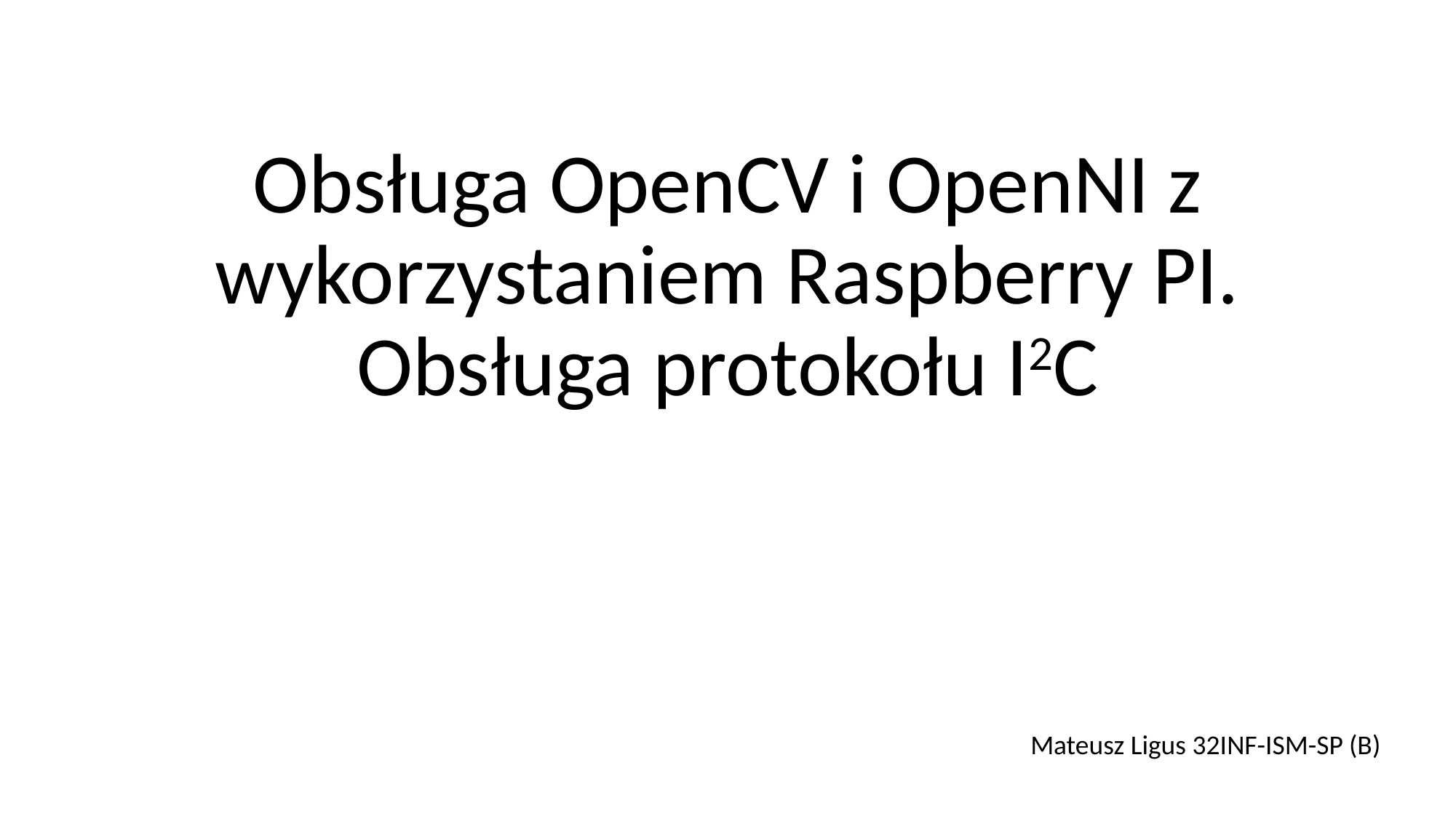

# Obsługa OpenCV i OpenNI z wykorzystaniem Raspberry PI. Obsługa protokołu I2C
Mateusz Ligus 32INF-ISM-SP (B)